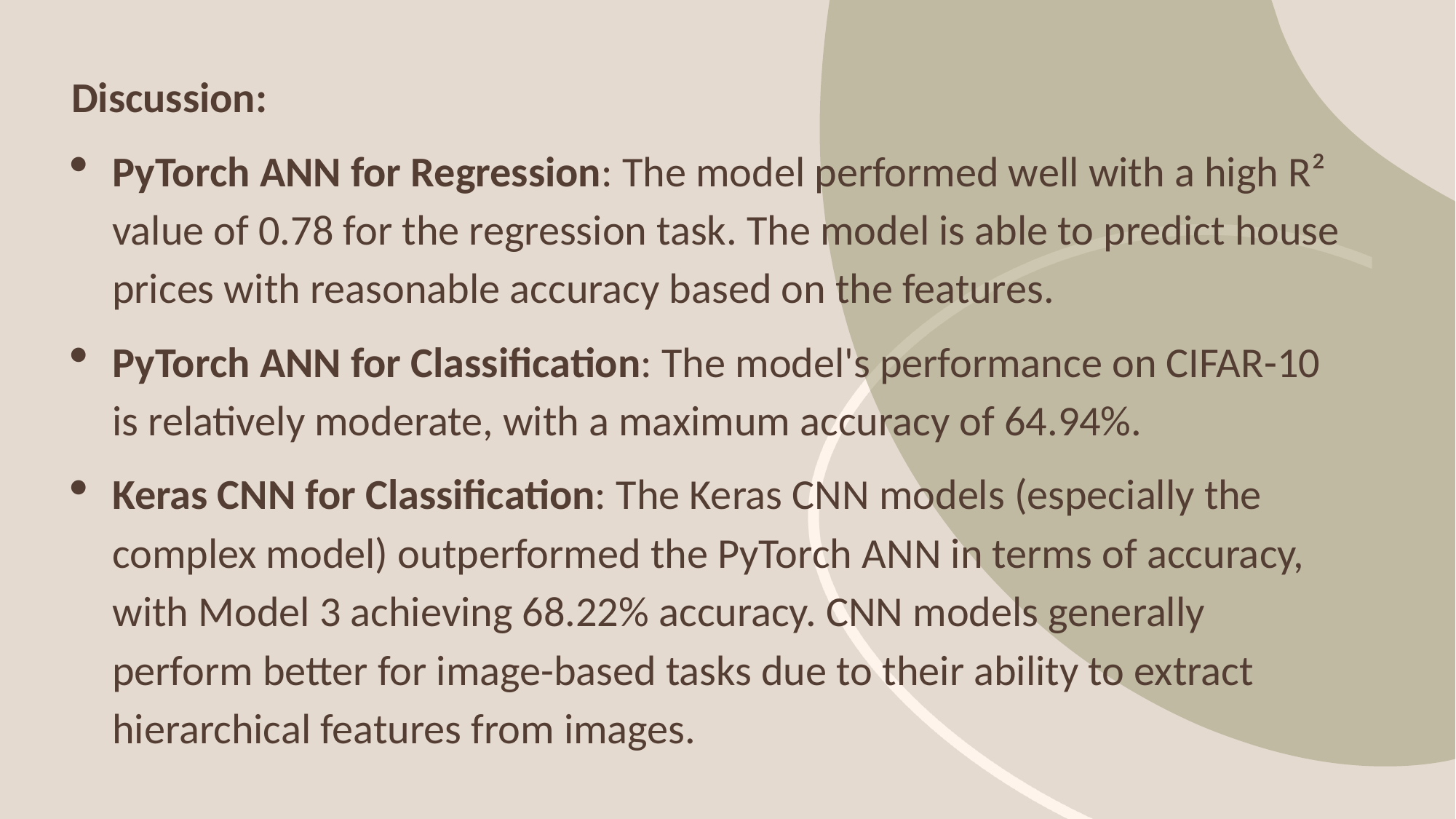

Discussion:
PyTorch ANN for Regression: The model performed well with a high R² value of 0.78 for the regression task. The model is able to predict house prices with reasonable accuracy based on the features.
PyTorch ANN for Classification: The model's performance on CIFAR-10 is relatively moderate, with a maximum accuracy of 64.94%.
Keras CNN for Classification: The Keras CNN models (especially the complex model) outperformed the PyTorch ANN in terms of accuracy, with Model 3 achieving 68.22% accuracy. CNN models generally perform better for image-based tasks due to their ability to extract hierarchical features from images.